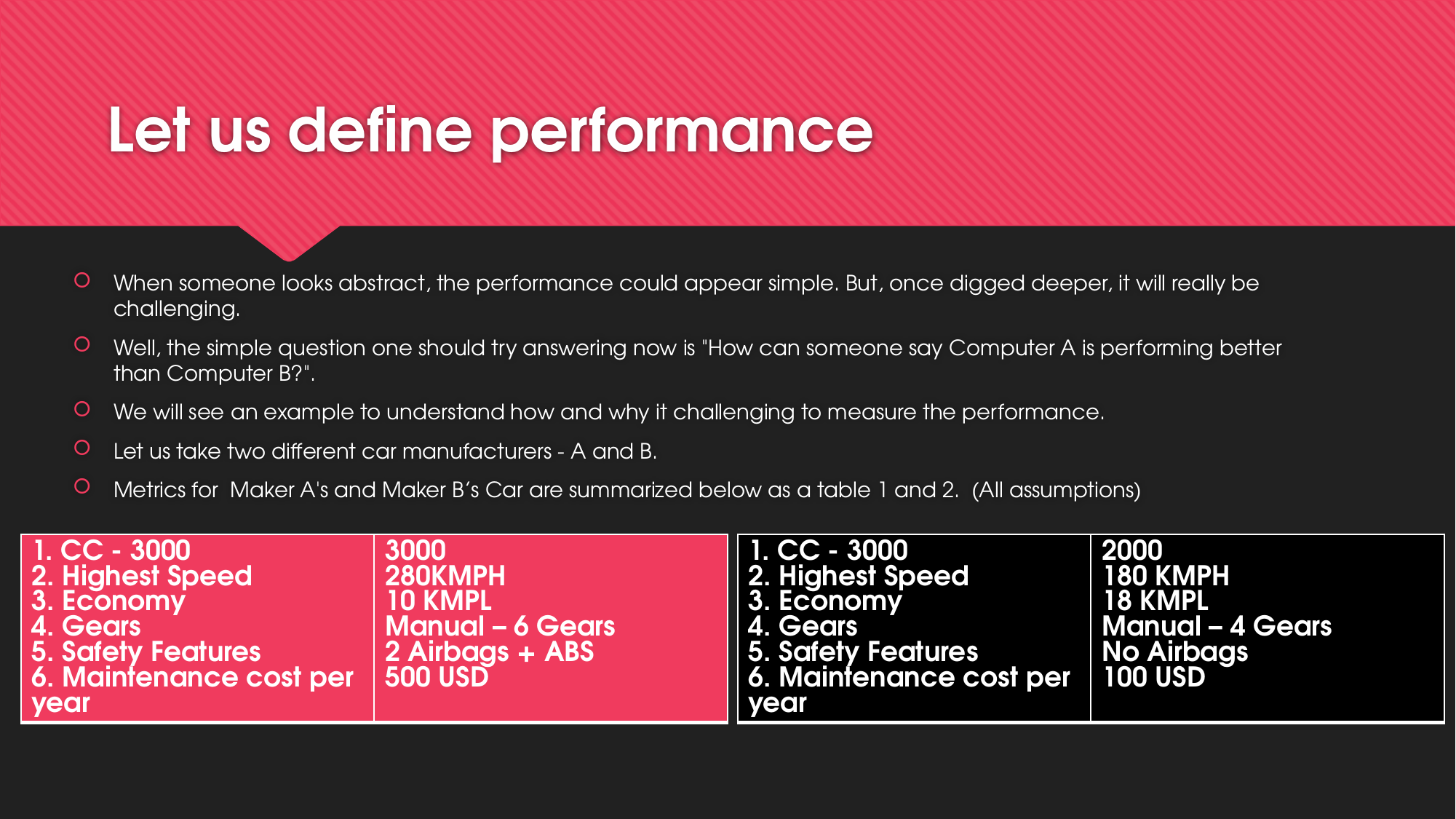

# Let us define performance
When someone looks abstract, the performance could appear simple. But, once digged deeper, it will really be challenging.
Well, the simple question one should try answering now is "How can someone say Computer A is performing better than Computer B?".
We will see an example to understand how and why it challenging to measure the performance.
Let us take two different car manufacturers - A and B.
Metrics for  Maker A's and Maker B’s Car are summarized below as a table 1 and 2.  (All assumptions)

| 1. CC - 3000 2. Highest Speed 3. Economy 4. Gears 5. Safety Features 6. Maintenance cost per year | 3000 KMPH 10 KMPL Manual – 6 Gears 2 Airbags + ABS 500 USD |
| --- | --- |
| 1. CC - 3000 2. Highest Speed 3. Economy 4. Gears 5. Safety Features 6. Maintenance cost per year | 2000 180 KMPH 18 KMPL Manual – 4 Gears No Airbags 100 USD |
| --- | --- |